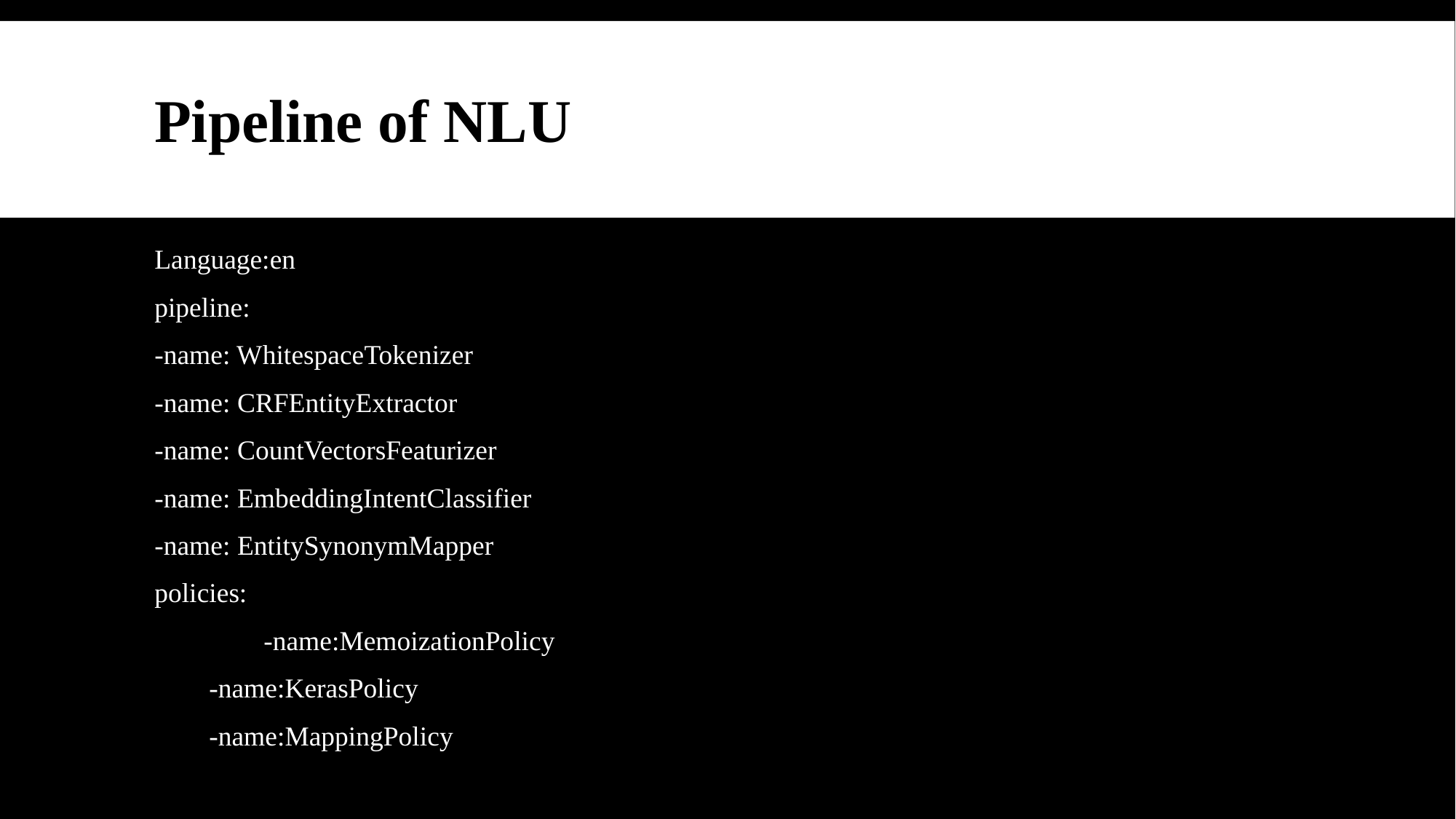

# Pipeline of NLU
Language:en
pipeline:
-name: WhitespaceTokenizer
-name: CRFEntityExtractor
-name: CountVectorsFeaturizer
-name: EmbeddingIntentClassifier
-name: EntitySynonymMapper
policies:
	-name:MemoizationPolicy
-name:KerasPolicy
-name:MappingPolicy